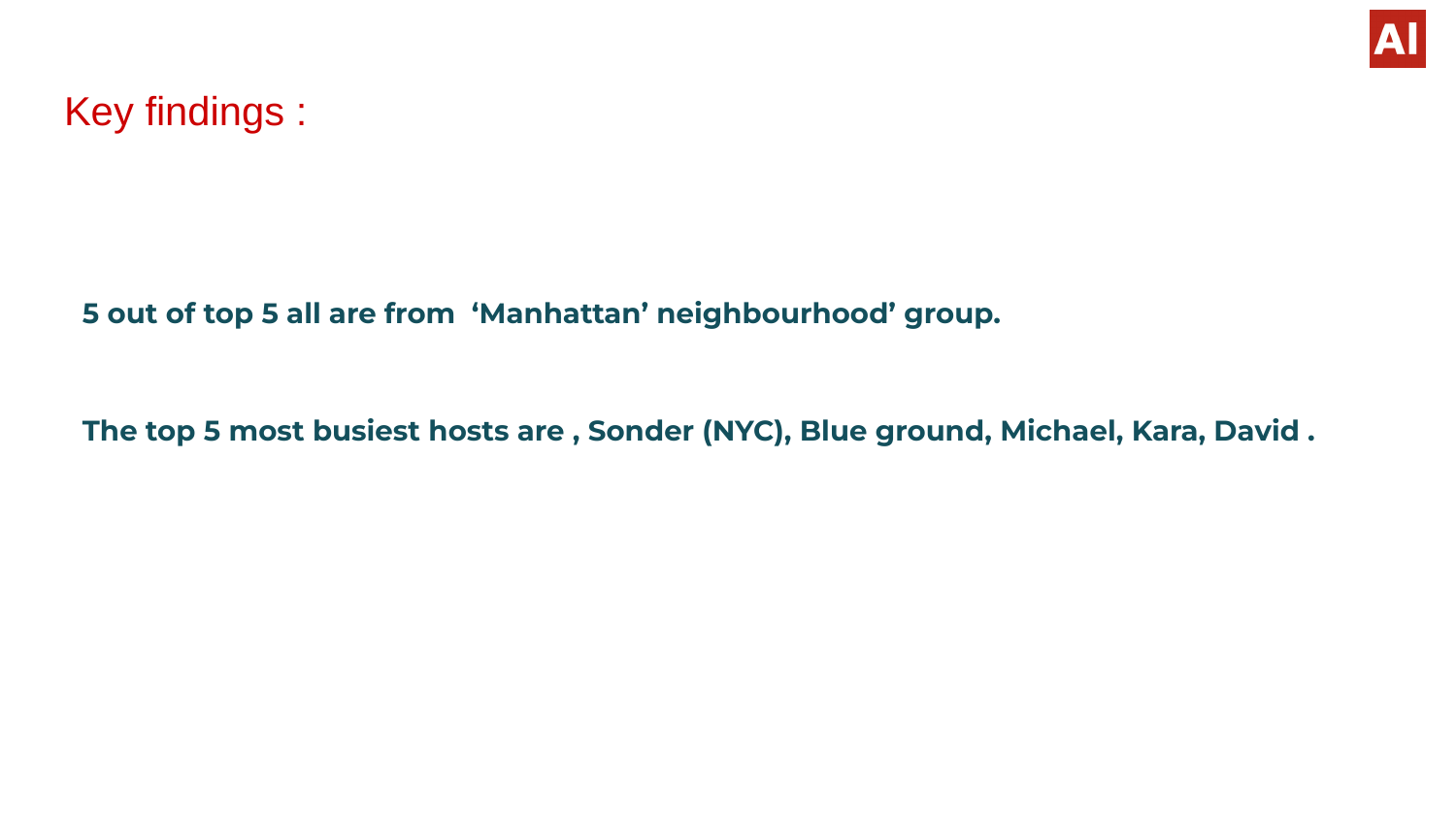

# Key findings :

5 out of top 5 all are from  ‘Manhattan’ neighbourhood’ group.

The top 5 most busiest hosts are , Sonder (NYC), Blue ground, Michael, Kara, David .